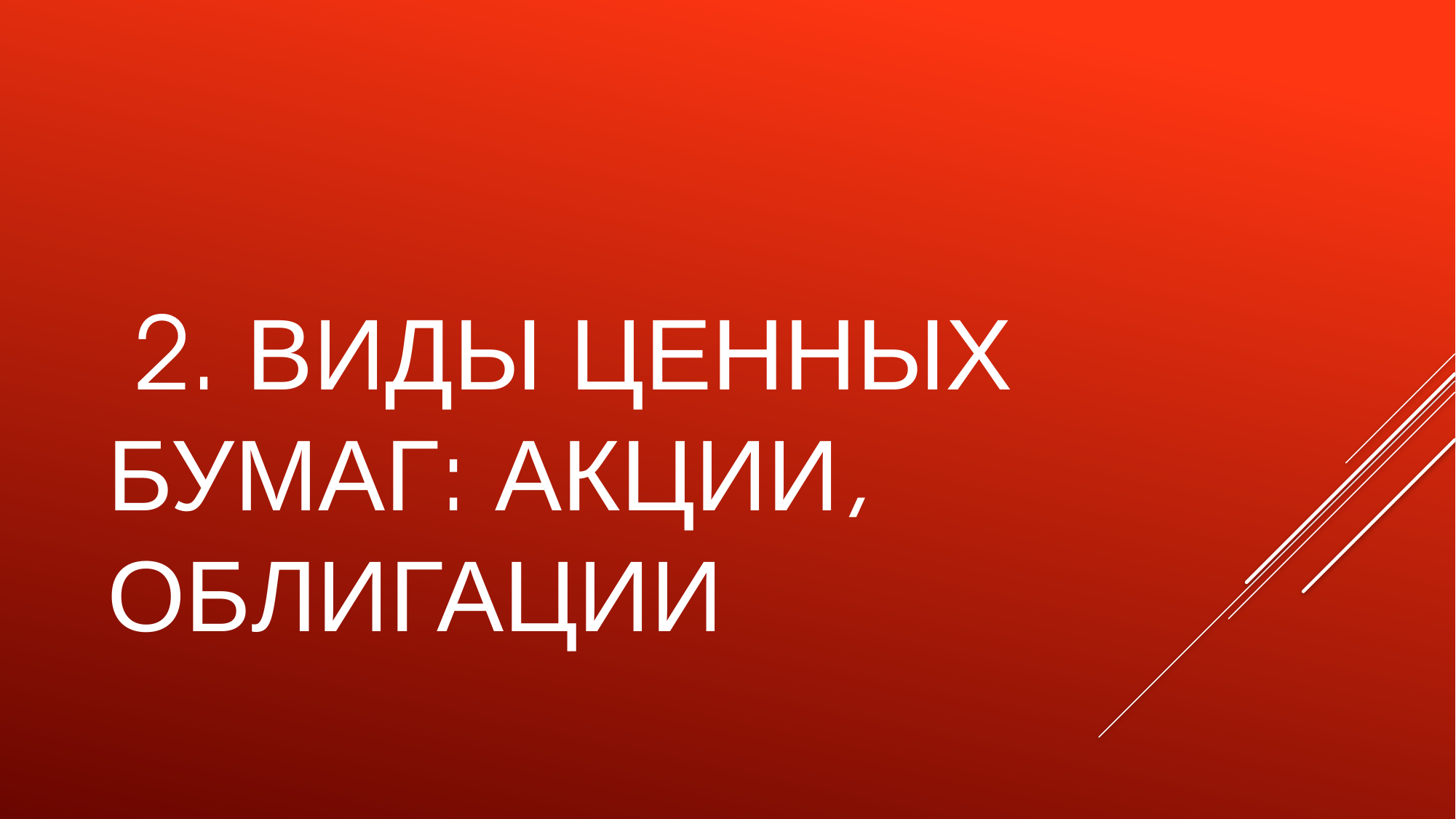

# 2. Виды ценных бумаг: акции, облигации